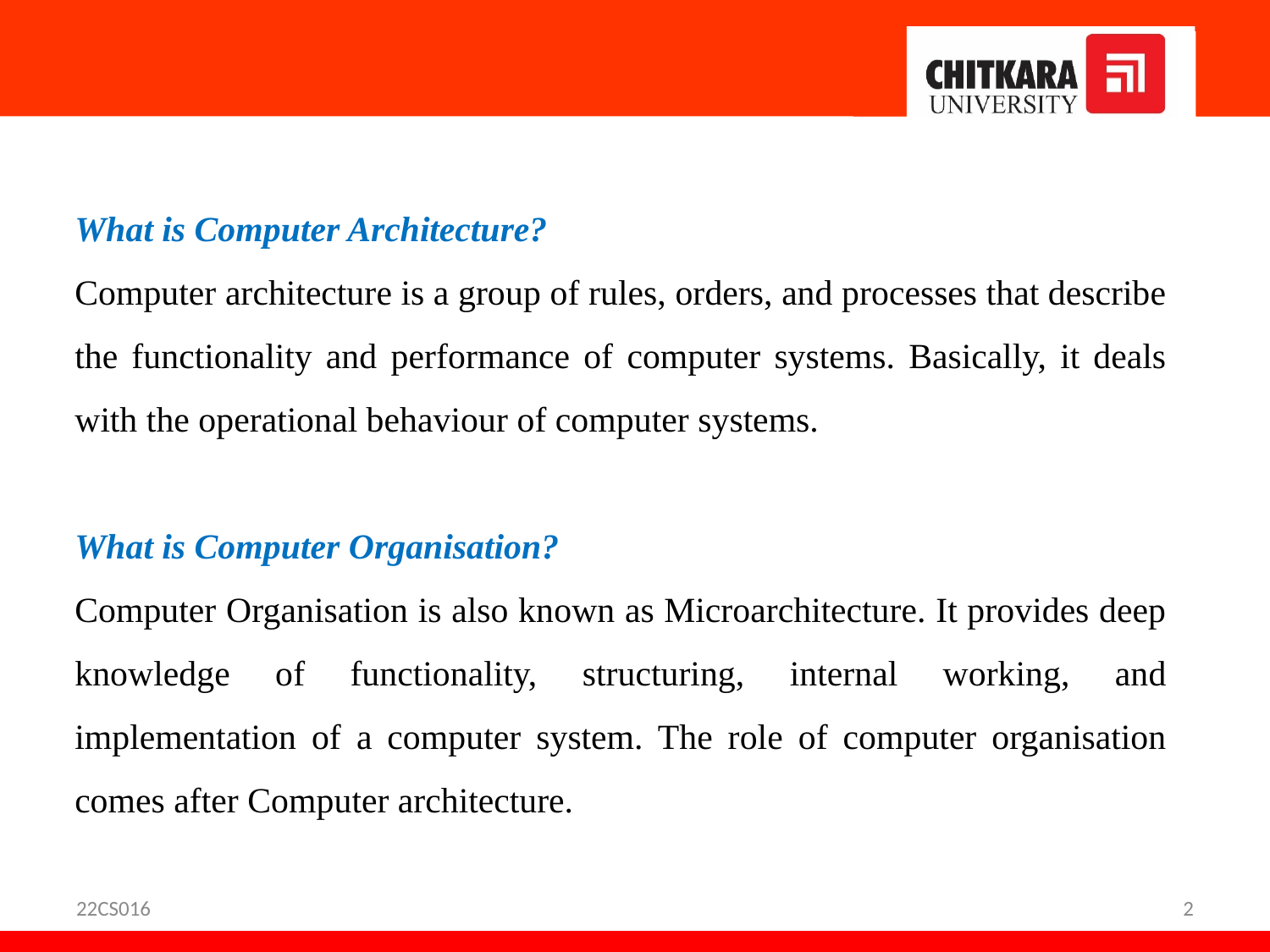

What is Computer Architecture?
Computer architecture is a group of rules, orders, and processes that describe the functionality and performance of computer systems. Basically, it deals with the operational behaviour of computer systems.

What is Computer Organisation?
Computer Organisation is also known as Microarchitecture. It provides deep knowledge of functionality, structuring, internal working, and implementation of a computer system. The role of computer organisation comes after Computer architecture.
22CS016
2